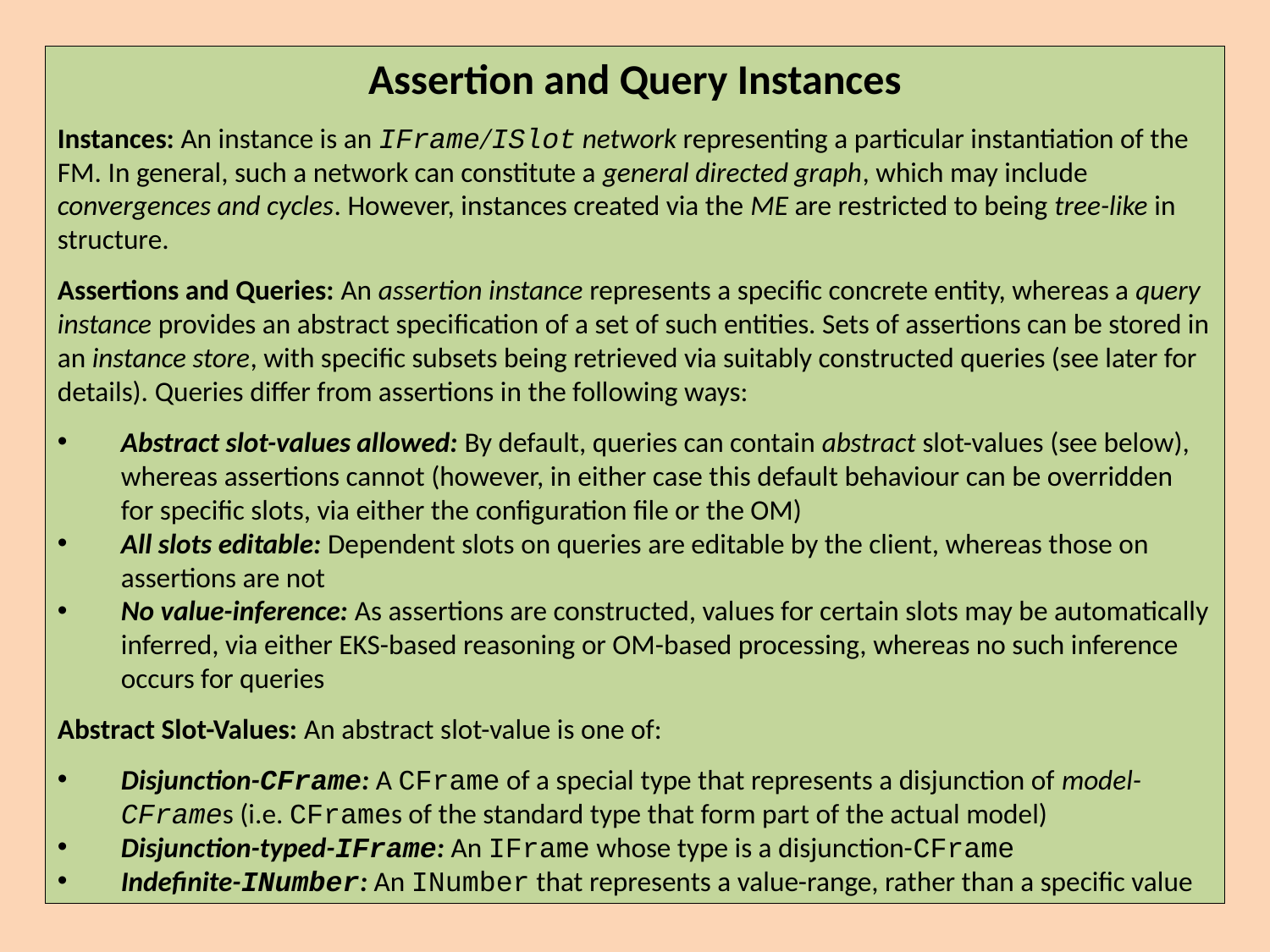

Assertion and Query Instances

Instances: An instance is an IFrame/ISlot network representing a particular instantiation of the FM. In general, such a network can constitute a general directed graph, which may include convergences and cycles. However, instances created via the ME are restricted to being tree-like in structure.

Assertions and Queries: An assertion instance represents a specific concrete entity, whereas a query instance provides an abstract specification of a set of such entities. Sets of assertions can be stored in an instance store, with specific subsets being retrieved via suitably constructed queries (see later for details). Queries differ from assertions in the following ways:

Abstract slot-values allowed: By default, queries can contain abstract slot-values (see below), whereas assertions cannot (however, in either case this default behaviour can be overridden for specific slots, via either the configuration file or the OM)
All slots editable: Dependent slots on queries are editable by the client, whereas those on assertions are not
No value-inference: As assertions are constructed, values for certain slots may be automatically inferred, via either EKS-based reasoning or OM-based processing, whereas no such inference occurs for queries

Abstract Slot-Values: An abstract slot-value is one of:

Disjunction-CFrame: A CFrame of a special type that represents a disjunction of model-CFrames (i.e. CFrames of the standard type that form part of the actual model)
Disjunction-typed-IFrame: An IFrame whose type is a disjunction-CFrame
Indefinite-INumber: An INumber that represents a value-range, rather than a specific value